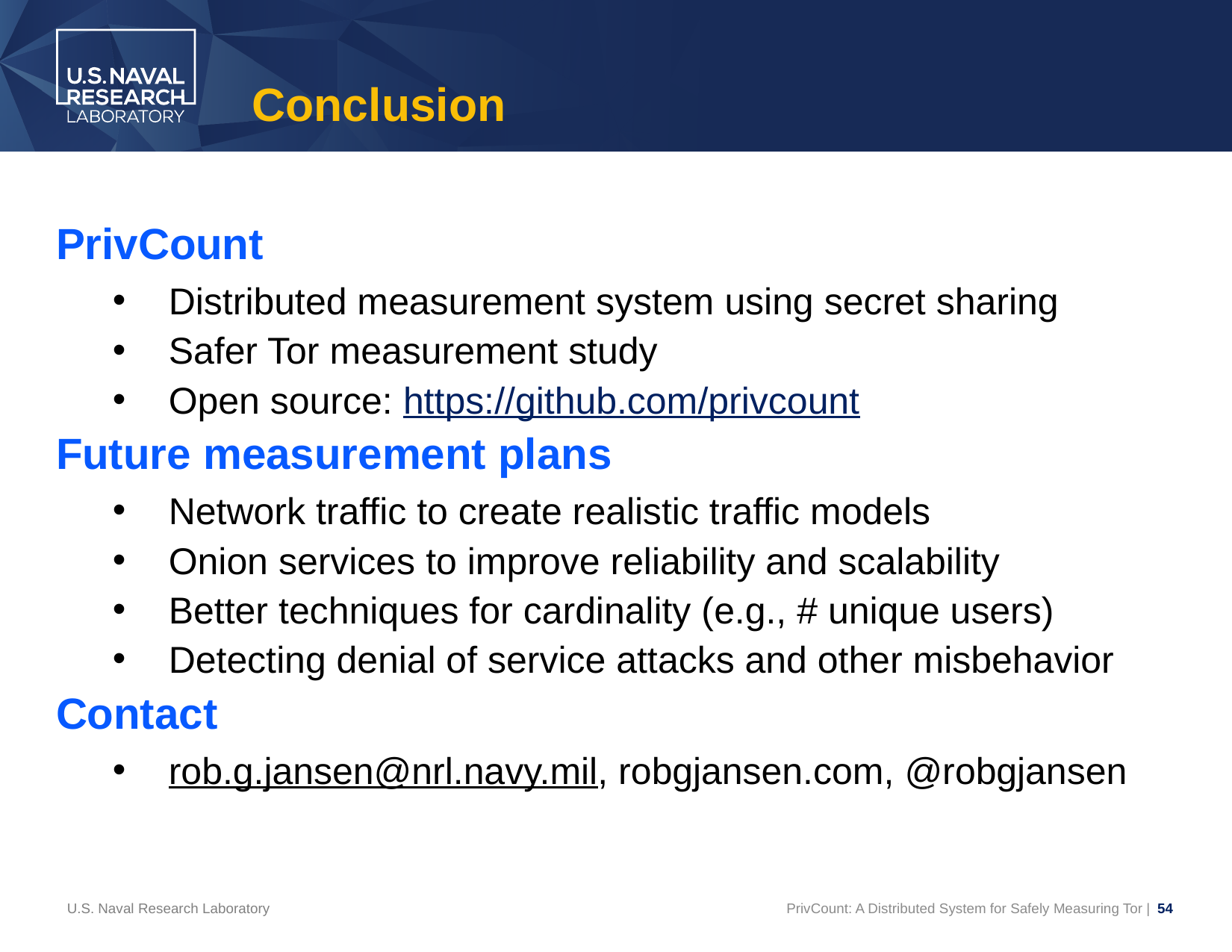

# Conclusion
PrivCount
Distributed measurement system using secret sharing
Safer Tor measurement study
Open source: https://github.com/privcount
Future measurement plans
Network traffic to create realistic traffic models
Onion services to improve reliability and scalability
Better techniques for cardinality (e.g., # unique users)
Detecting denial of service attacks and other misbehavior
Contact
rob.g.jansen@nrl.navy.mil, robgjansen.com, @robgjansen
U.S. Naval Research Laboratory
PrivCount: A Distributed System for Safely Measuring Tor |  54